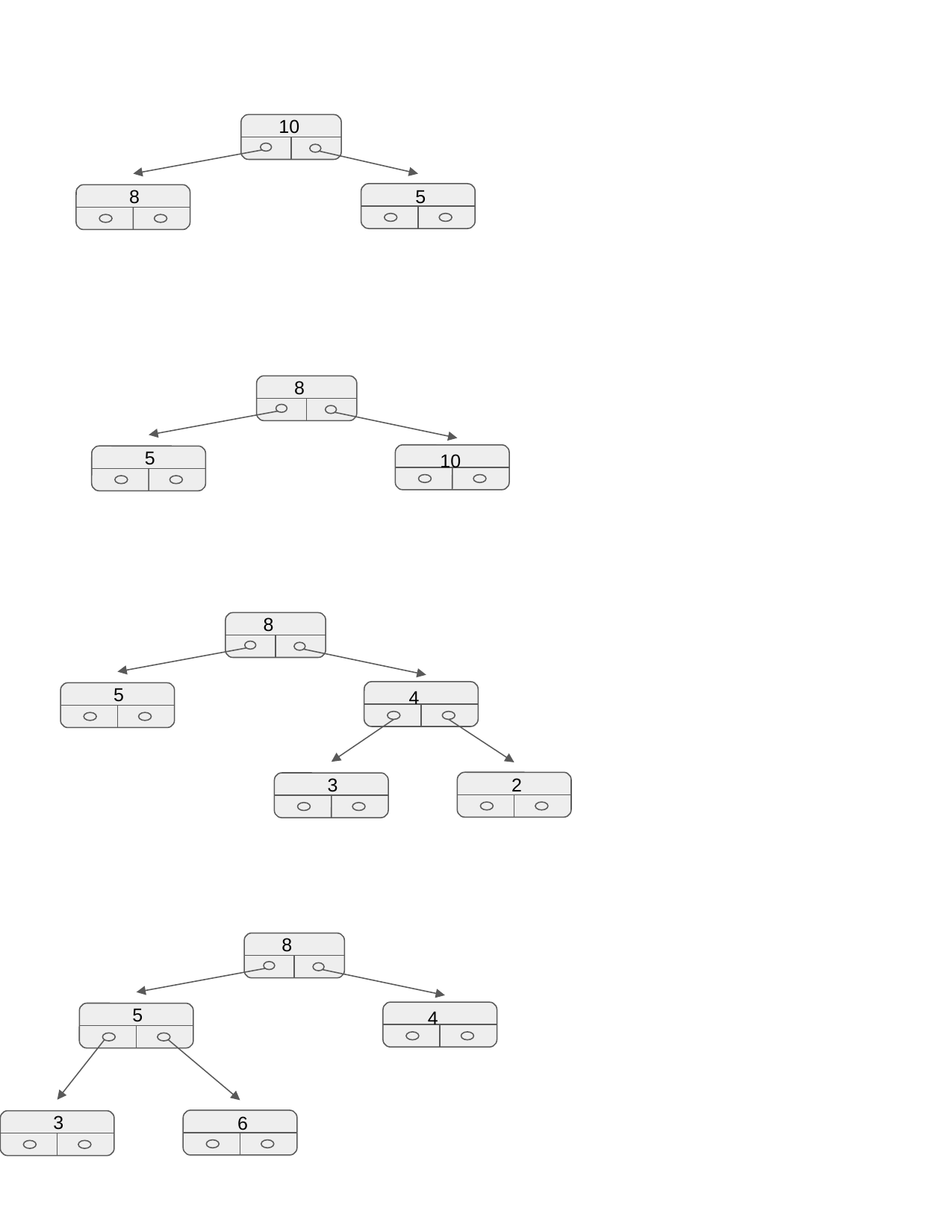

10

8

5

8

5

10

8

5

4

3

2

8

5

4

3

6